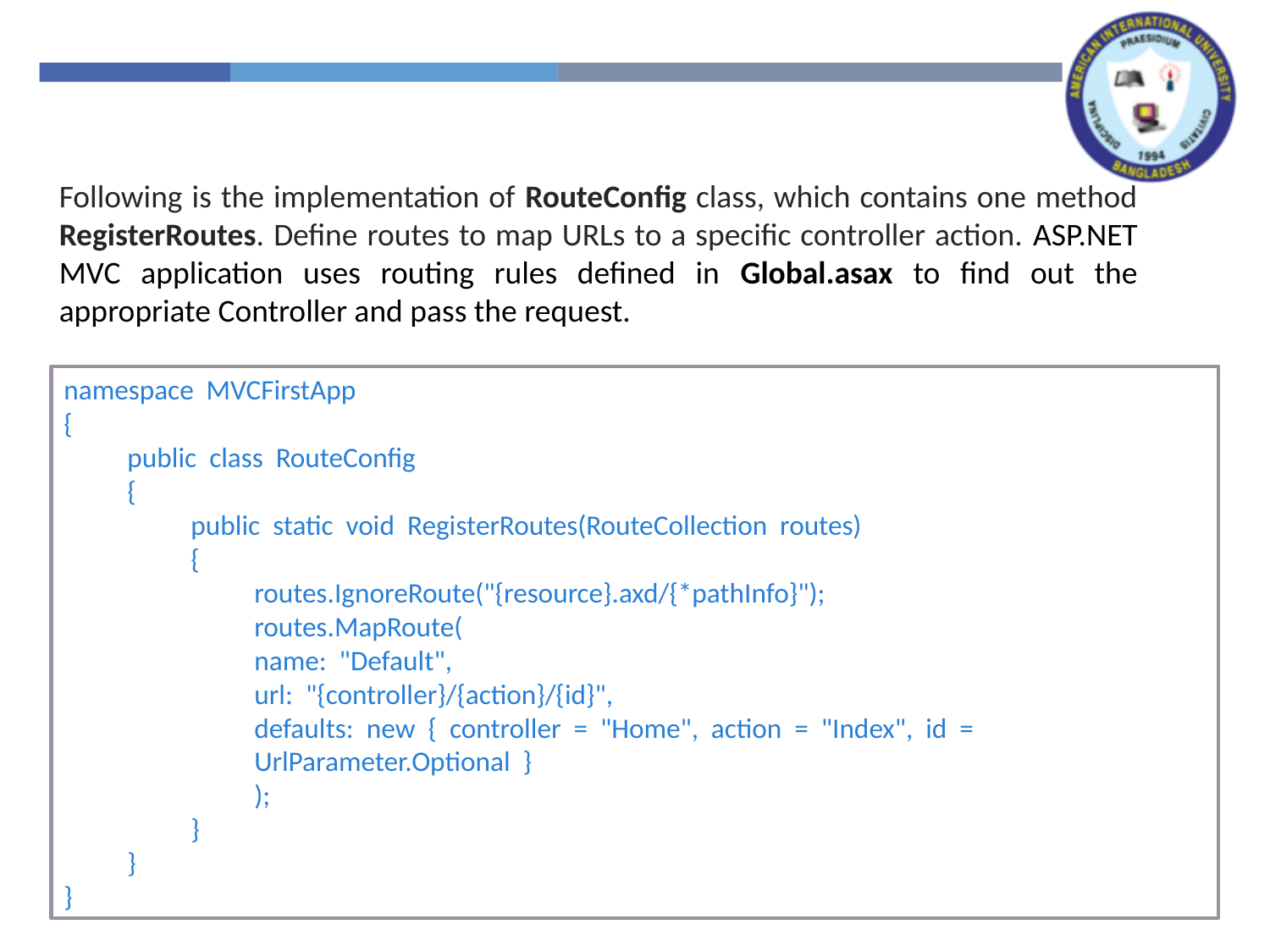

Following is the implementation of RouteConfig class, which contains one method RegisterRoutes. Define routes to map URLs to a specific controller action. ASP.NET MVC application uses routing rules defined in Global.asax to find out the appropriate Controller and pass the request.
namespace  MVCFirstApp
{
public  class  RouteConfig
{
public  static  void  RegisterRoutes(RouteCollection  routes)
{
routes.IgnoreRoute("{resource}.axd/{*pathInfo}");
routes.MapRoute(
name:  "Default",
url:  "{controller}/{action}/{id}",
defaults:  new  {  controller  =  "Home",  action  =  "Index",  id  = UrlParameter.Optional  }
);
}
}
}